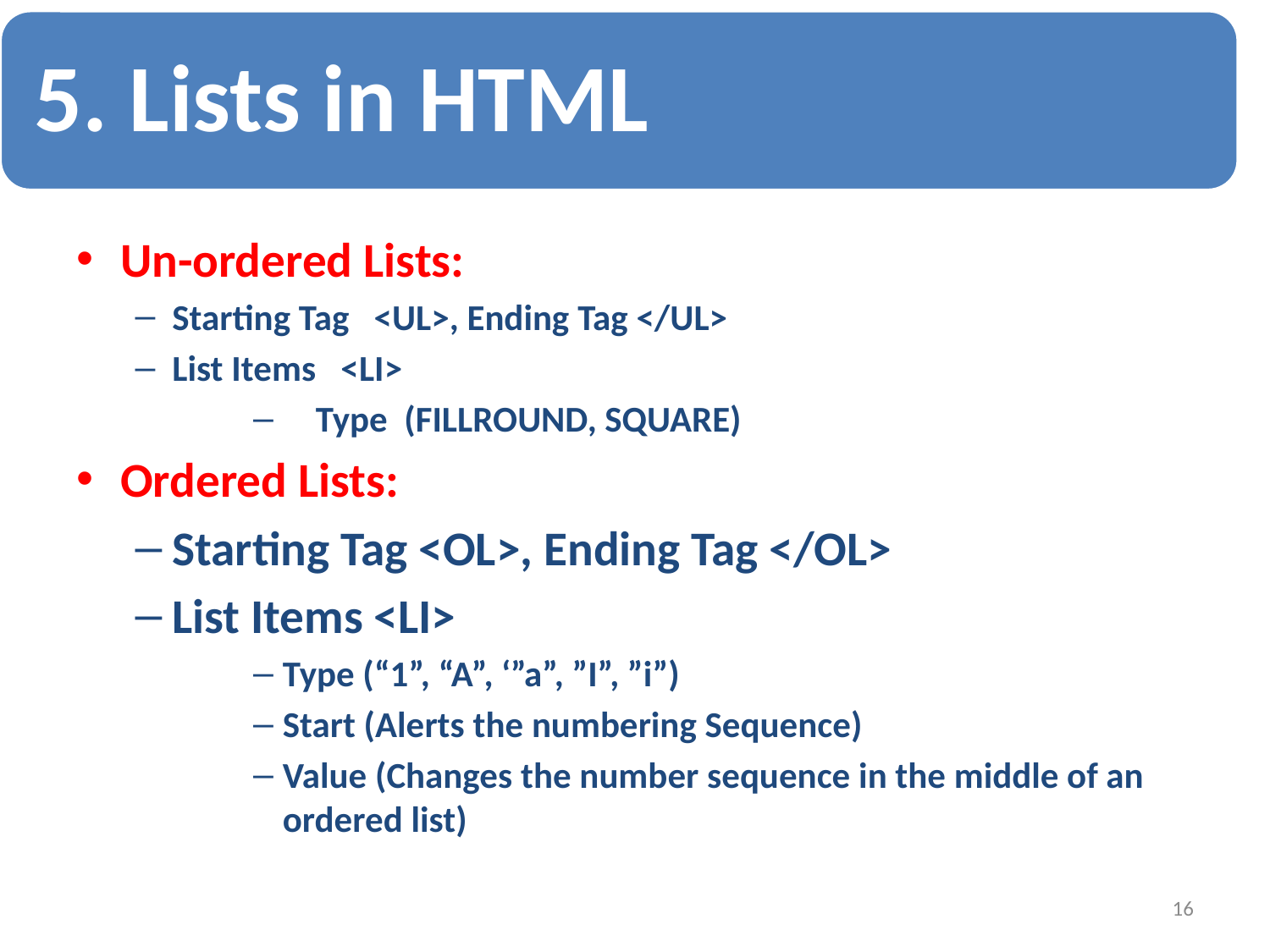

5. Lists in HTML
Un-ordered Lists:
Starting Tag   <UL>, Ending Tag </UL>
List Items   <LI>
    Type  (FILLROUND, SQUARE)
Ordered Lists:
Starting Tag <OL>, Ending Tag </OL>
List Items <LI>
Type (“1”, “A”, ‘”a”, ”I”, ”i”)
Start (Alerts the numbering Sequence)
Value (Changes the number sequence in the middle of an ordered list)

16